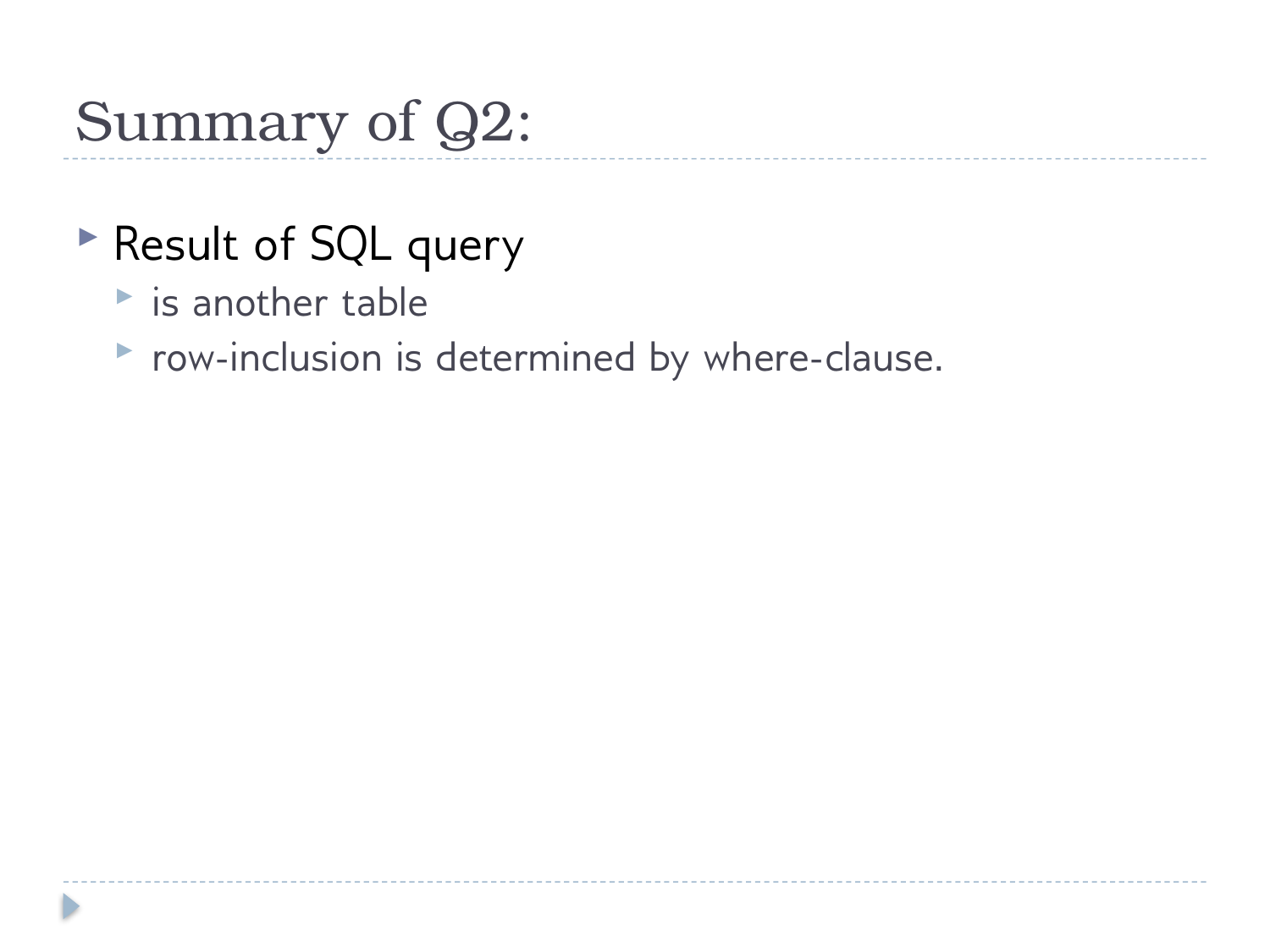

# Summary of Q2:
Result of SQL query
is another table
row-inclusion is determined by where-clause.